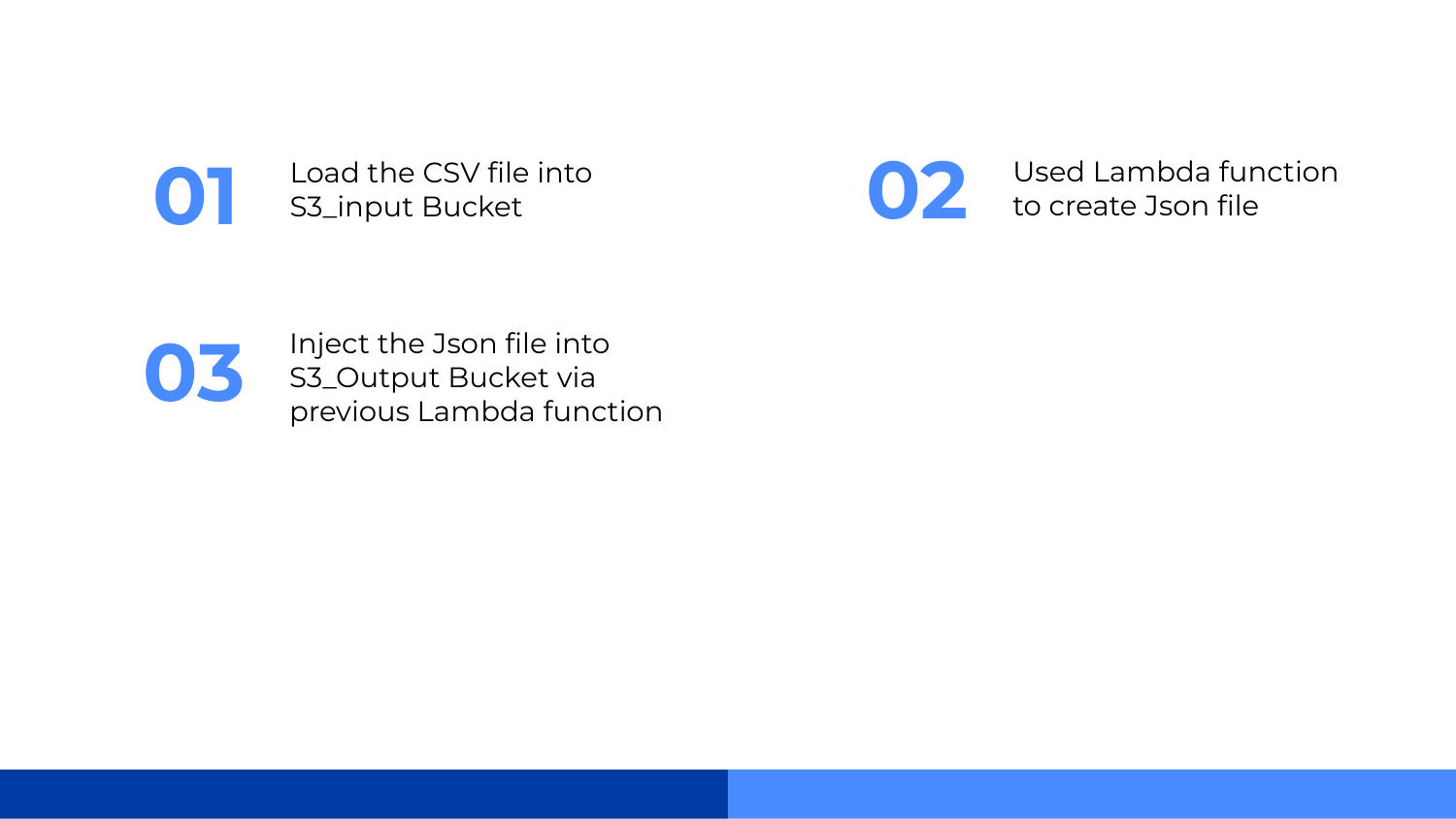

02
01
Used Lambda function to create Json file

Load the CSV file into S3_input Bucket
03
Inject the Json file into S3_Output Bucket via previous Lambda function